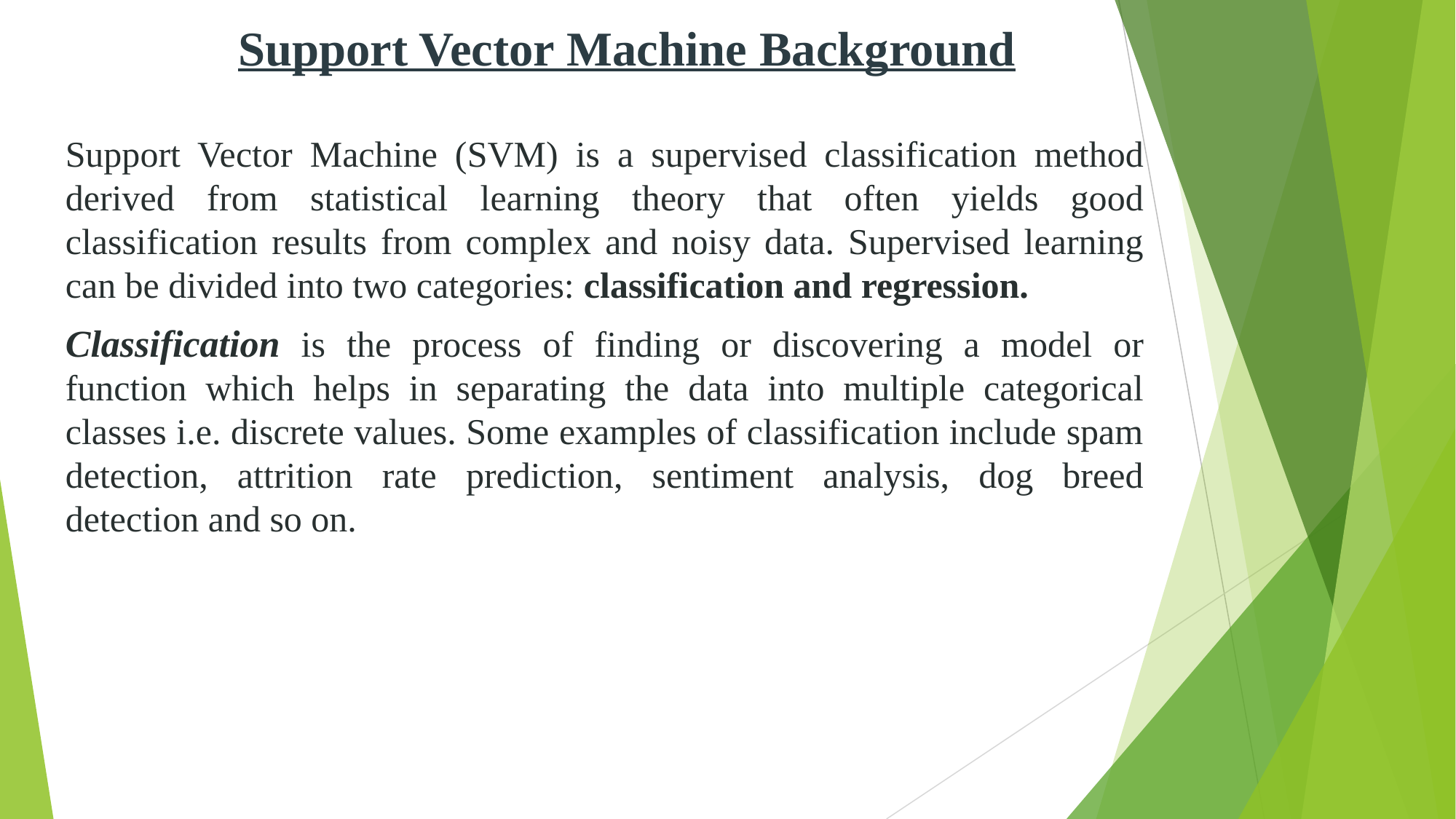

Support Vector Machine Background
Support Vector Machine (SVM) is a supervised classification method derived from statistical learning theory that often yields good classification results from complex and noisy data. Supervised learning can be divided into two categories: classification and regression.
Classification is the process of finding or discovering a model or function which helps in separating the data into multiple categorical classes i.e. discrete values. Some examples of classification include spam detection, attrition rate prediction, sentiment analysis, dog breed detection and so on.